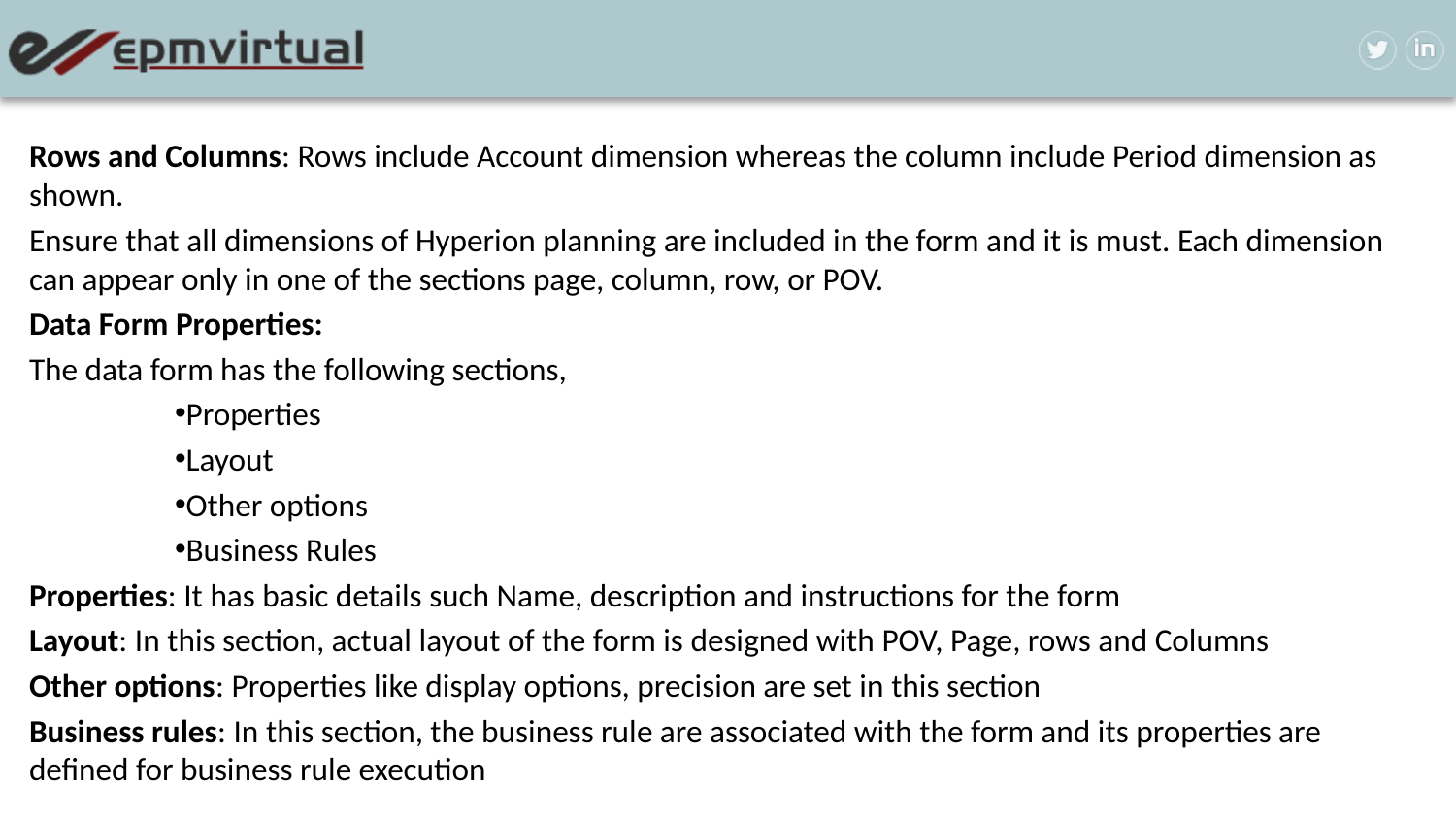

Rows and Columns: Rows include Account dimension whereas the column include Period dimension as shown.
Ensure that all dimensions of Hyperion planning are included in the form and it is must. Each dimension can appear only in one of the sections page, column, row, or POV.
Data Form Properties:
The data form has the following sections,
Properties
Layout
Other options
Business Rules
Properties: It has basic details such Name, description and instructions for the form
Layout: In this section, actual layout of the form is designed with POV, Page, rows and Columns
Other options: Properties like display options, precision are set in this section
Business rules: In this section, the business rule are associated with the form and its properties are defined for business rule execution